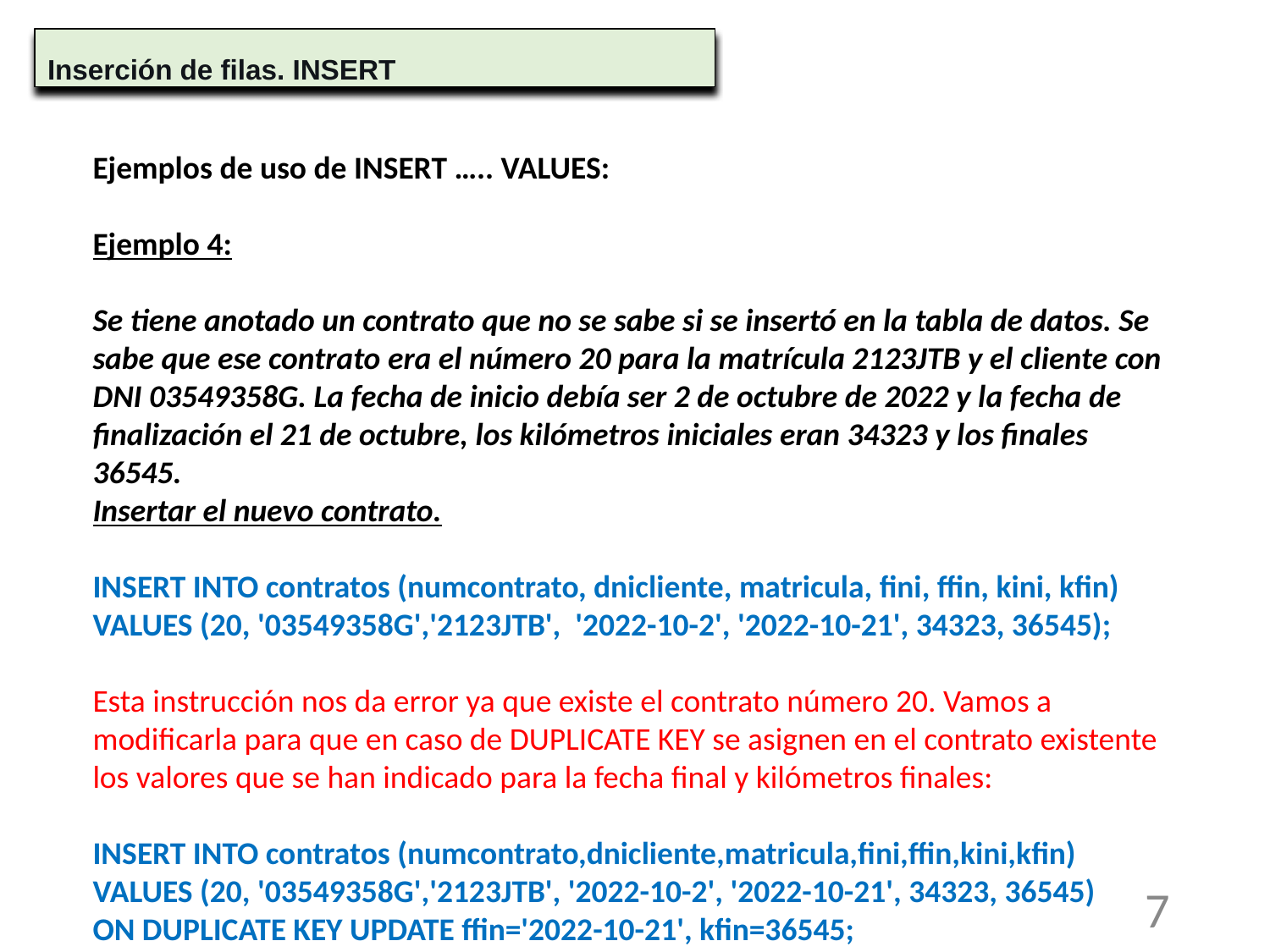

Inserción de filas. INSERT
Ejemplos de uso de INSERT ….. VALUES:

Ejemplo 4:

Se tiene anotado un contrato que no se sabe si se insertó en la tabla de datos. Se sabe que ese contrato era el número 20 para la matrícula 2123JTB y el cliente con DNI 03549358G. La fecha de inicio debía ser 2 de octubre de 2022 y la fecha de finalización el 21 de octubre, los kilómetros iniciales eran 34323 y los finales 36545.
Insertar el nuevo contrato.

INSERT INTO contratos (numcontrato, dnicliente, matricula, fini, ffin, kini, kfin)
VALUES (20, '03549358G','2123JTB',  '2022-10-2', '2022-10-21', 34323, 36545);

Esta instrucción nos da error ya que existe el contrato número 20. Vamos a modificarla para que en caso de DUPLICATE KEY se asignen en el contrato existente los valores que se han indicado para la fecha final y kilómetros finales:

INSERT INTO contratos (numcontrato,dnicliente,matricula,fini,ffin,kini,kfin) VALUES (20, '03549358G','2123JTB', '2022-10-2', '2022-10-21', 34323, 36545)
ON DUPLICATE KEY UPDATE ffin='2022-10-21', kfin=36545;

7